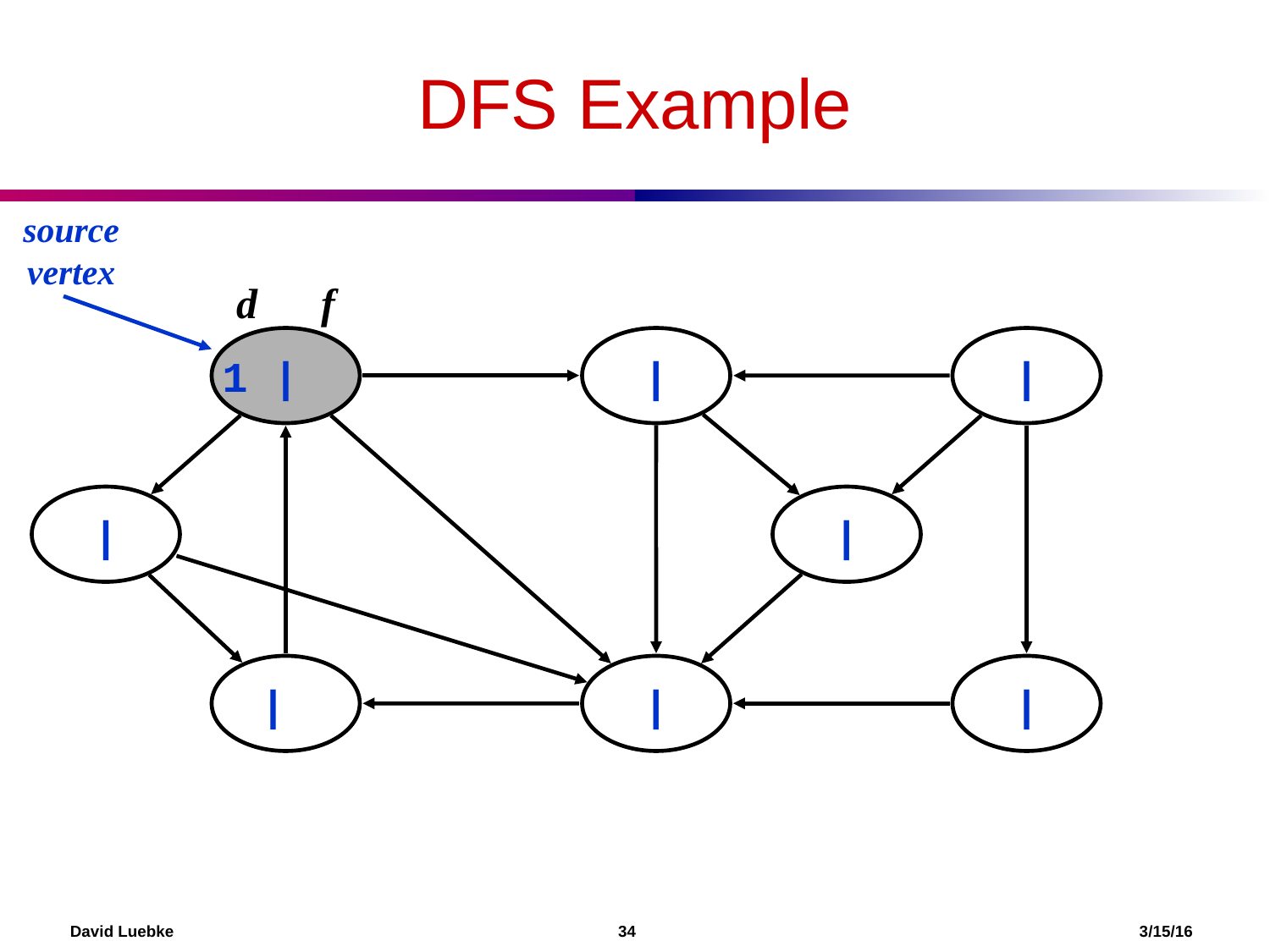

# DFS Example
source
vertex
d      f

1 |

  |

  |

  |

  |

 |

 |

  |

David Luebke				         34 				            3/15/16